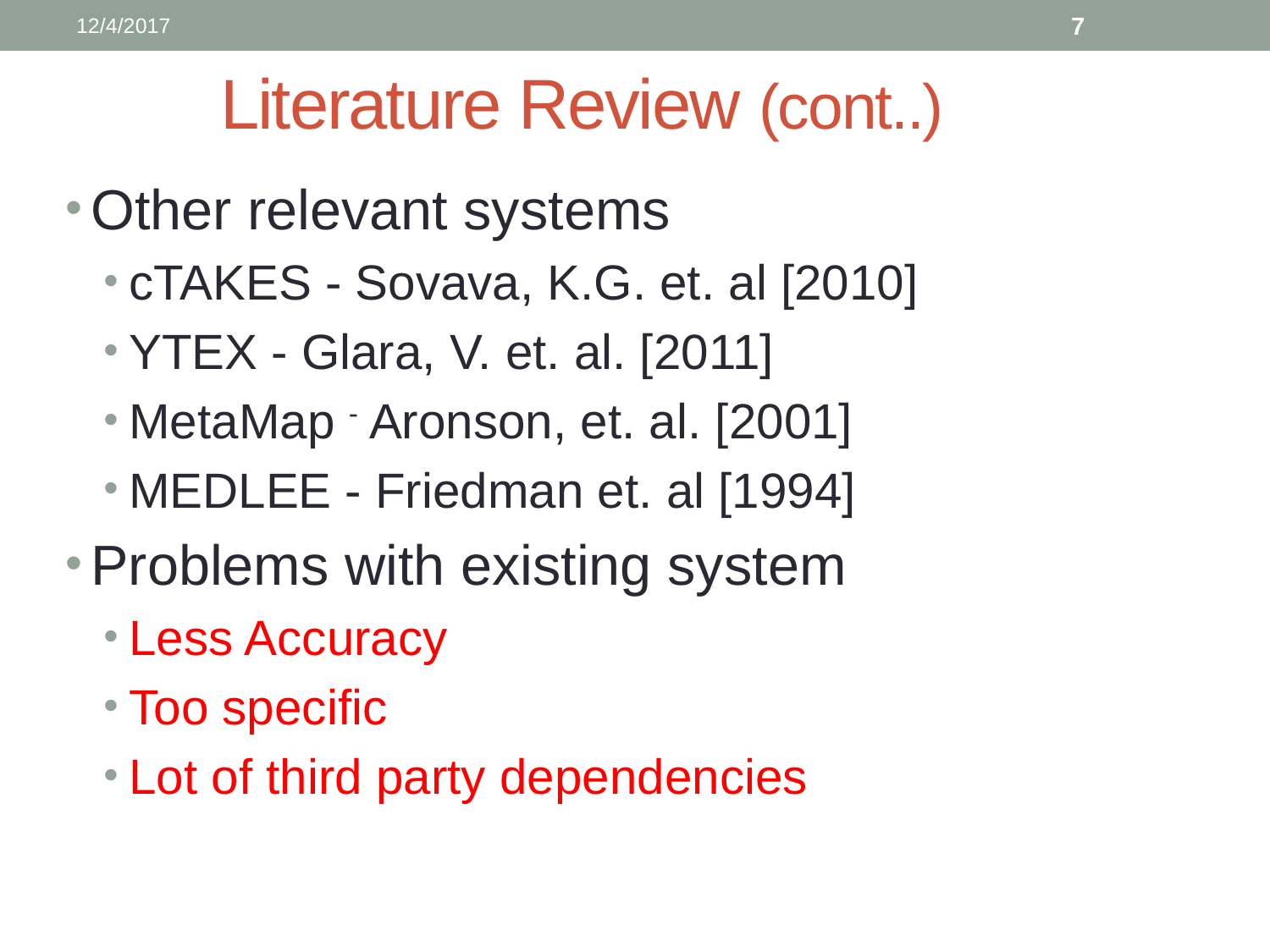

12/4/2017
7
Literature Review (cont..)
Other relevant systems
cTAKES - Sovava, K.G. et. al [2010]
YTEX - Glara, V. et. al. [2011]
MetaMap - Aronson, et. al. [2001]
MEDLEE - Friedman et. al [1994]
Problems with existing system
Less Accuracy
Too specific
Lot of third party dependencies